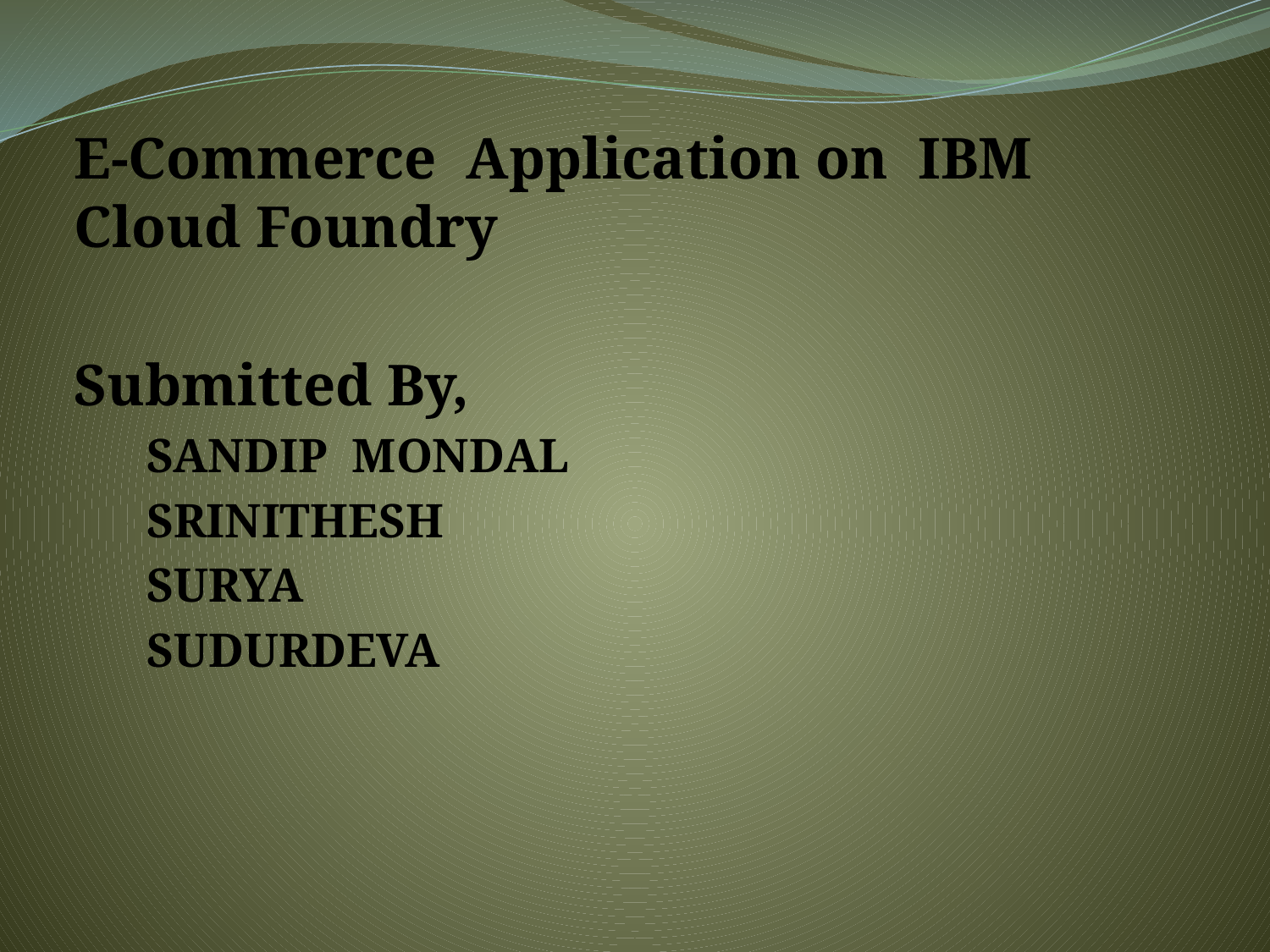

E-Commerce  Application on  IBM  Cloud Foundry

Submitted By,
      SANDIP  MONDAL
      SRINITHESH
      SURYA
      SUDURDEVA